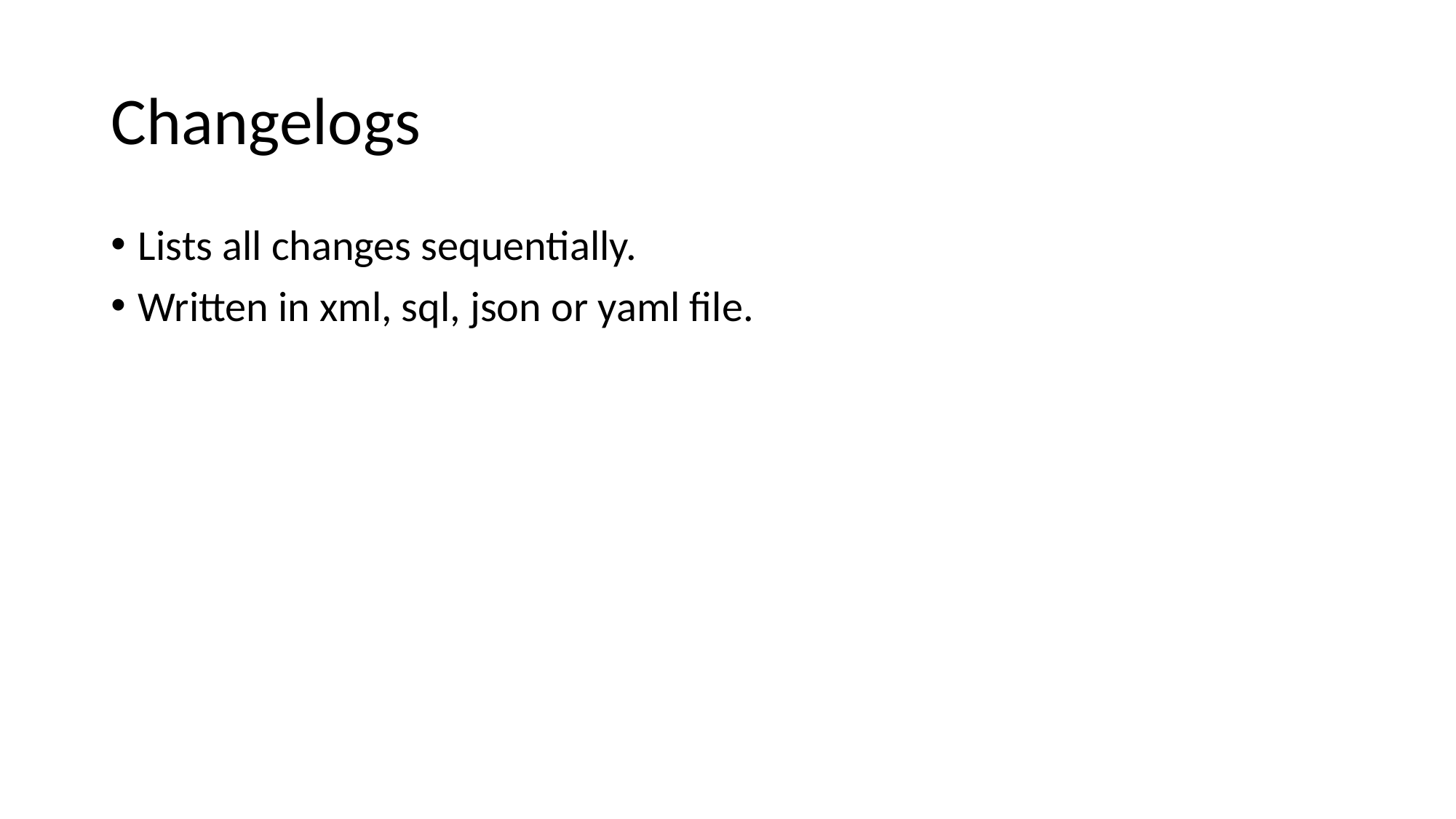

# Changelogs
Lists all changes sequentially.
Written in xml, sql, json or yaml file.